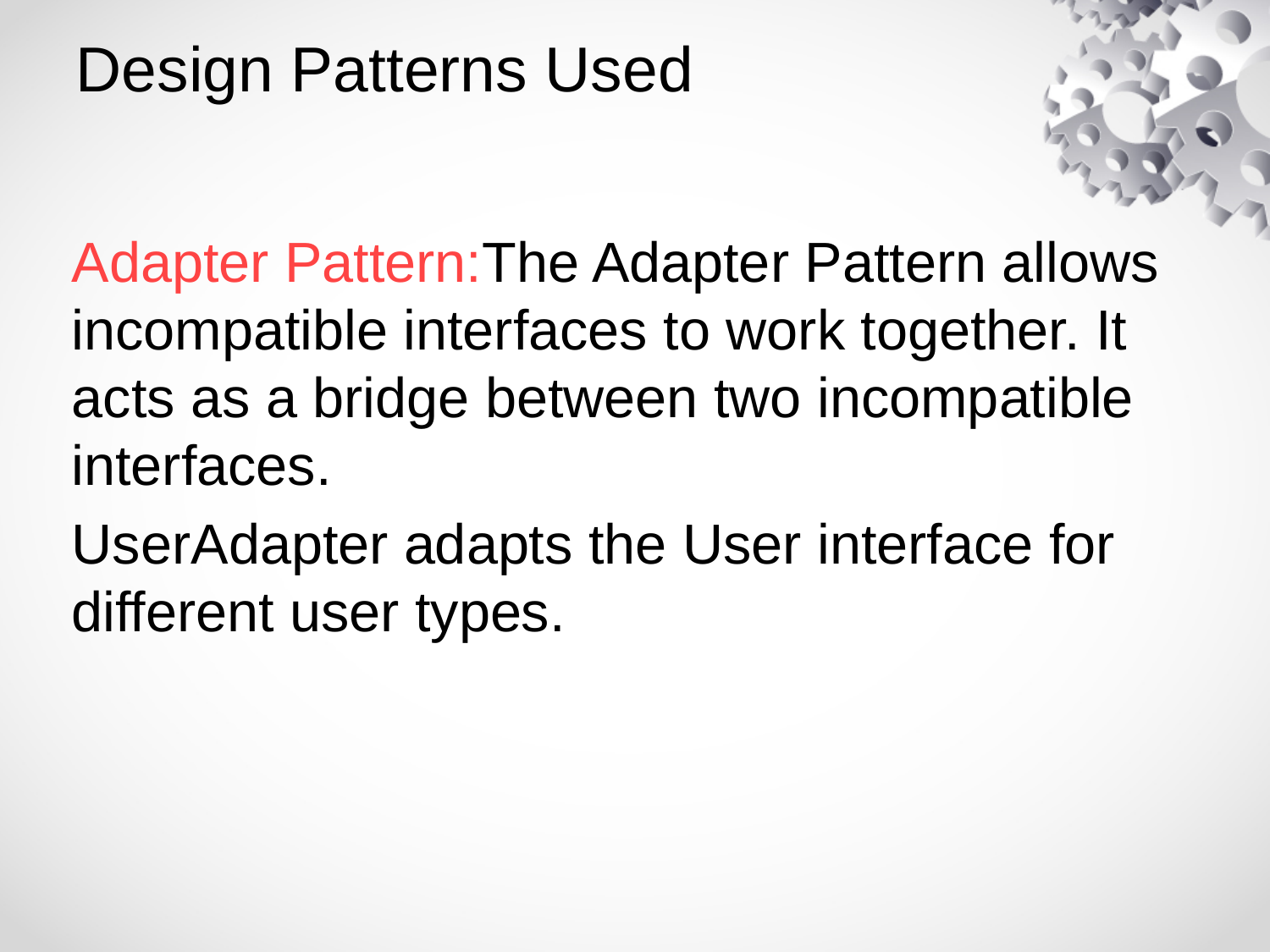

# Design Patterns Used

Adapter Pattern:The Adapter Pattern allows incompatible interfaces to work together. It acts as a bridge between two incompatible interfaces.
UserAdapter adapts the User interface for different user types.